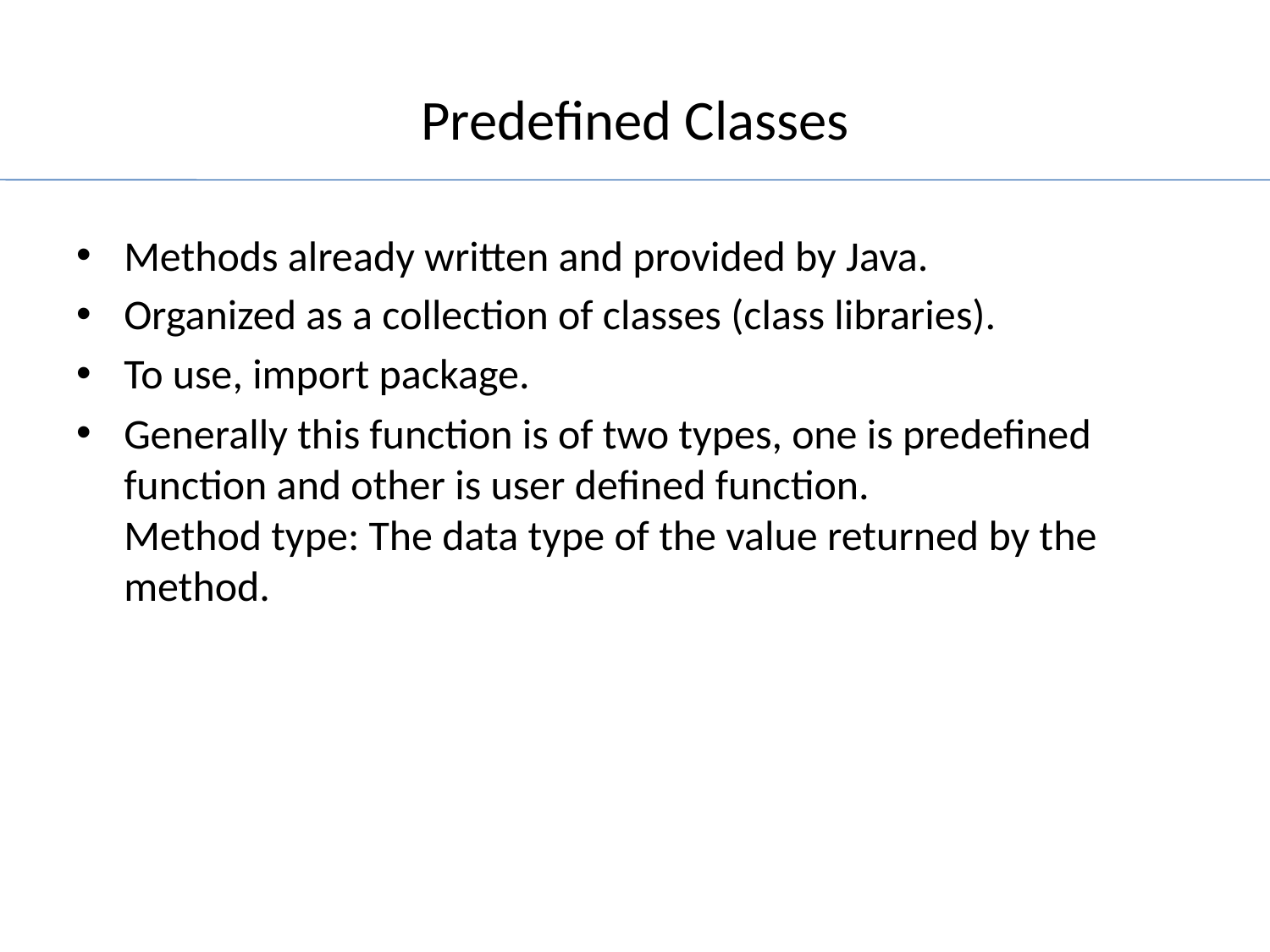

# Predefined Classes
Methods already written and provided by Java.
Organized as a collection of classes (class libraries).
To use, import package.
Generally this function is of two types, one is predefined function and other is user defined function.
Method type: The data type of the value returned by the method.